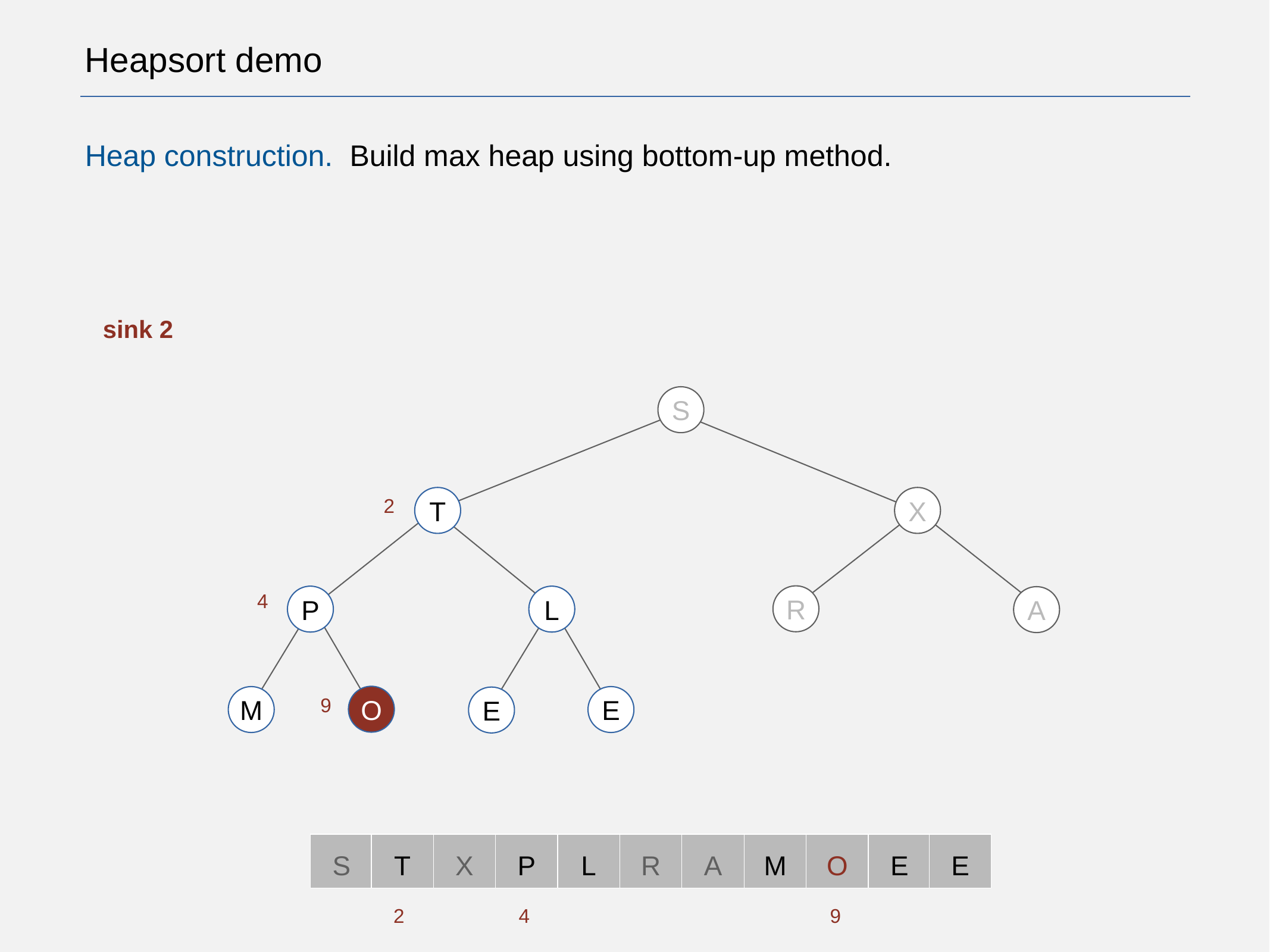

# Heapsort demo
Heap construction.  Build max heap using bottom-up method.
sink 2
S

T
X
2

R
P
L
A
4

O
M
E
E
9
S
T
X
P
L
R
A
M
O
E
E
2
4
9